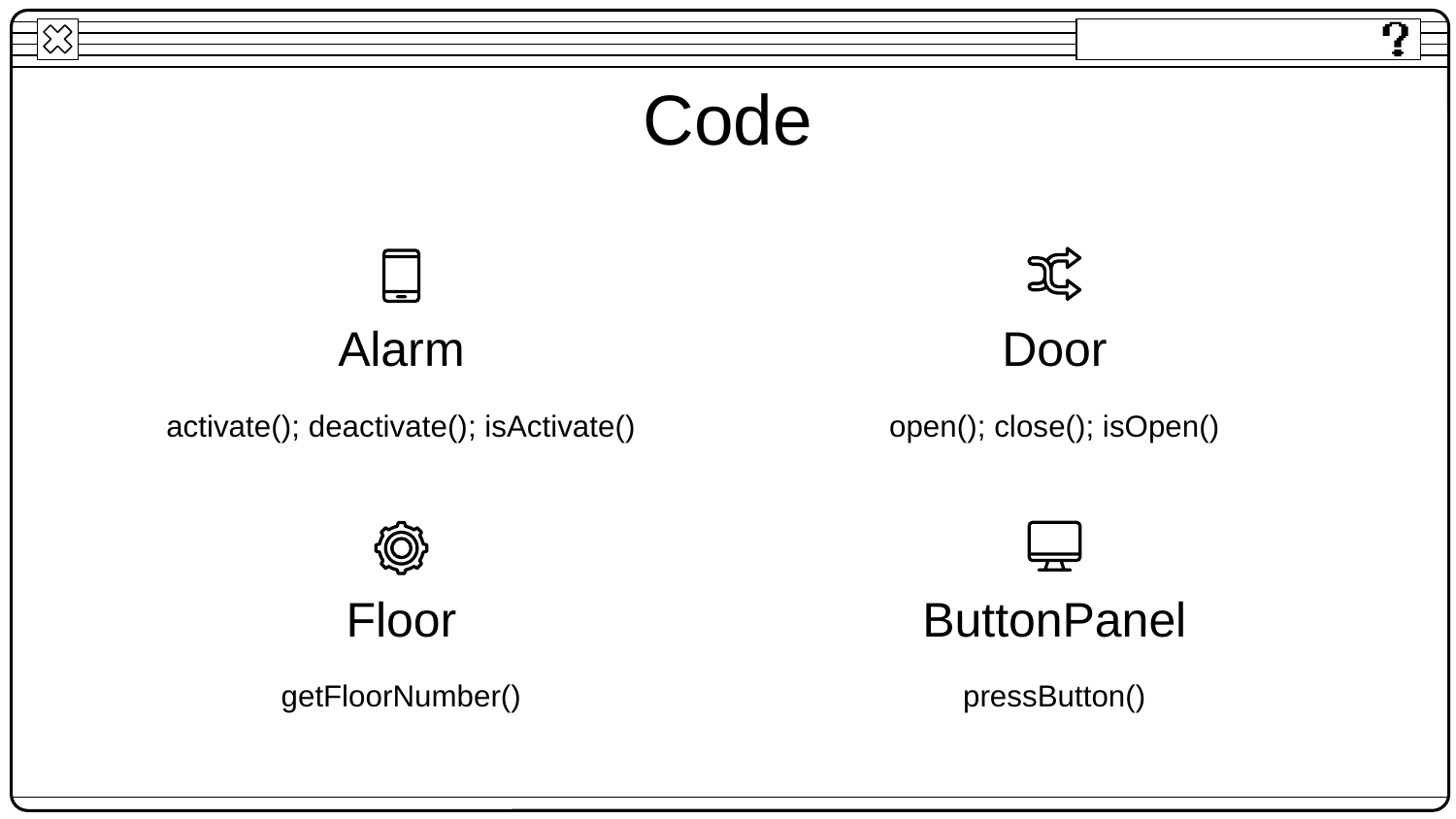

Code

# Alarm
Door
activate(); deactivate(); isActivate()
open(); close(); isOpen()

Floor
ButtonPanel
getFloorNumber()
pressButton()